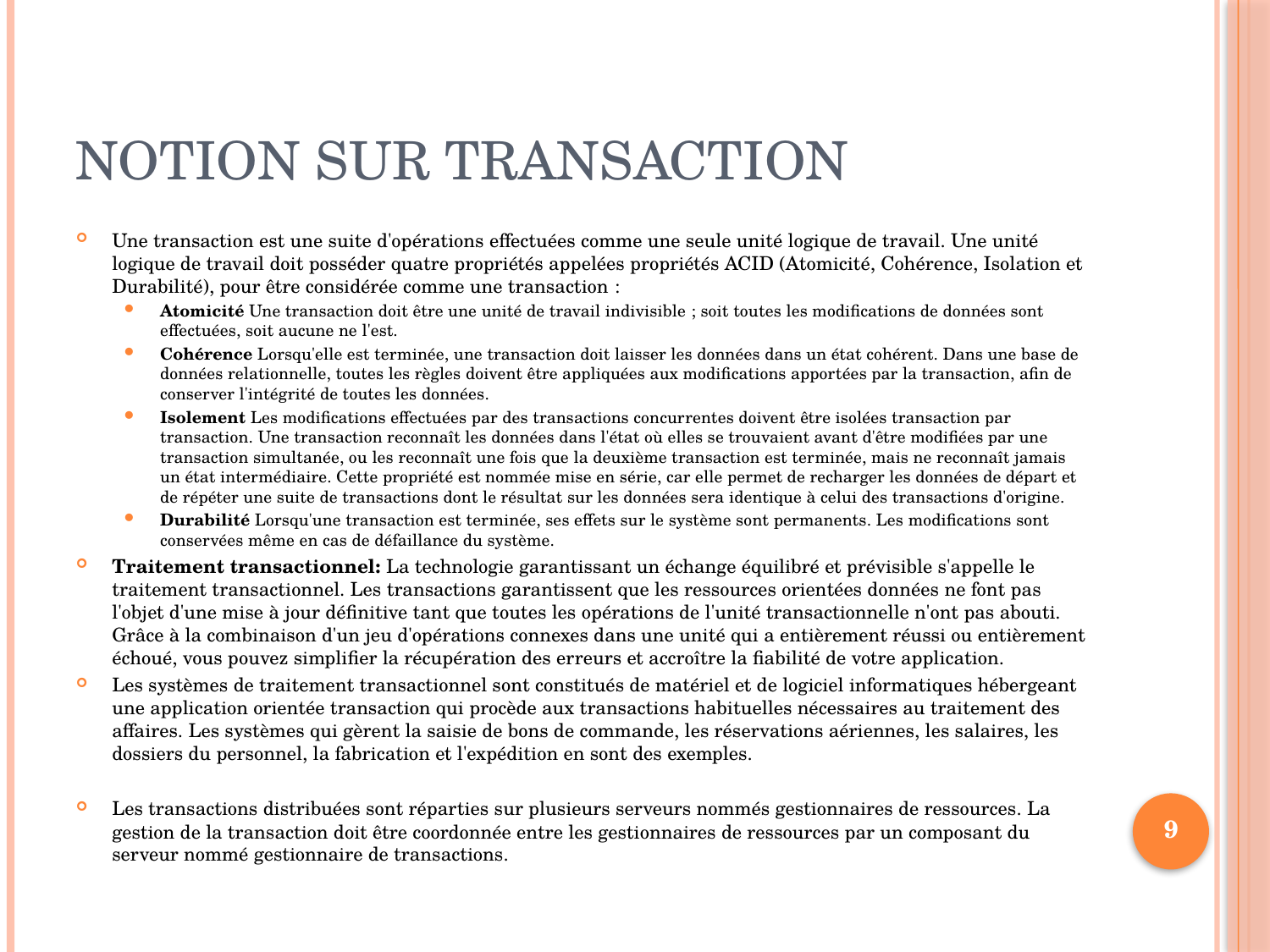

# Notion sur transaction
Une transaction est une suite d'opérations effectuées comme une seule unité logique de travail. Une unité logique de travail doit posséder quatre propriétés appelées propriétés ACID (Atomicité, Cohérence, Isolation et Durabilité), pour être considérée comme une transaction :
Atomicité Une transaction doit être une unité de travail indivisible ; soit toutes les modifications de données sont effectuées, soit aucune ne l'est.
Cohérence Lorsqu'elle est terminée, une transaction doit laisser les données dans un état cohérent. Dans une base de données relationnelle, toutes les règles doivent être appliquées aux modifications apportées par la transaction, afin de conserver l'intégrité de toutes les données.
Isolement Les modifications effectuées par des transactions concurrentes doivent être isolées transaction par transaction. Une transaction reconnaît les données dans l'état où elles se trouvaient avant d'être modifiées par une transaction simultanée, ou les reconnaît une fois que la deuxième transaction est terminée, mais ne reconnaît jamais un état intermédiaire. Cette propriété est nommée mise en série, car elle permet de recharger les données de départ et de répéter une suite de transactions dont le résultat sur les données sera identique à celui des transactions d'origine.
Durabilité Lorsqu'une transaction est terminée, ses effets sur le système sont permanents. Les modifications sont conservées même en cas de défaillance du système.
Traitement transactionnel: La technologie garantissant un échange équilibré et prévisible s'appelle le traitement transactionnel. Les transactions garantissent que les ressources orientées données ne font pas l'objet d'une mise à jour définitive tant que toutes les opérations de l'unité transactionnelle n'ont pas abouti. Grâce à la combinaison d'un jeu d'opérations connexes dans une unité qui a entièrement réussi ou entièrement échoué, vous pouvez simplifier la récupération des erreurs et accroître la fiabilité de votre application.
Les systèmes de traitement transactionnel sont constitués de matériel et de logiciel informatiques hébergeant une application orientée transaction qui procède aux transactions habituelles nécessaires au traitement des affaires. Les systèmes qui gèrent la saisie de bons de commande, les réservations aériennes, les salaires, les dossiers du personnel, la fabrication et l'expédition en sont des exemples.

Les transactions distribuées sont réparties sur plusieurs serveurs nommés gestionnaires de ressources. La gestion de la transaction doit être coordonnée entre les gestionnaires de ressources par un composant du serveur nommé gestionnaire de transactions.

9